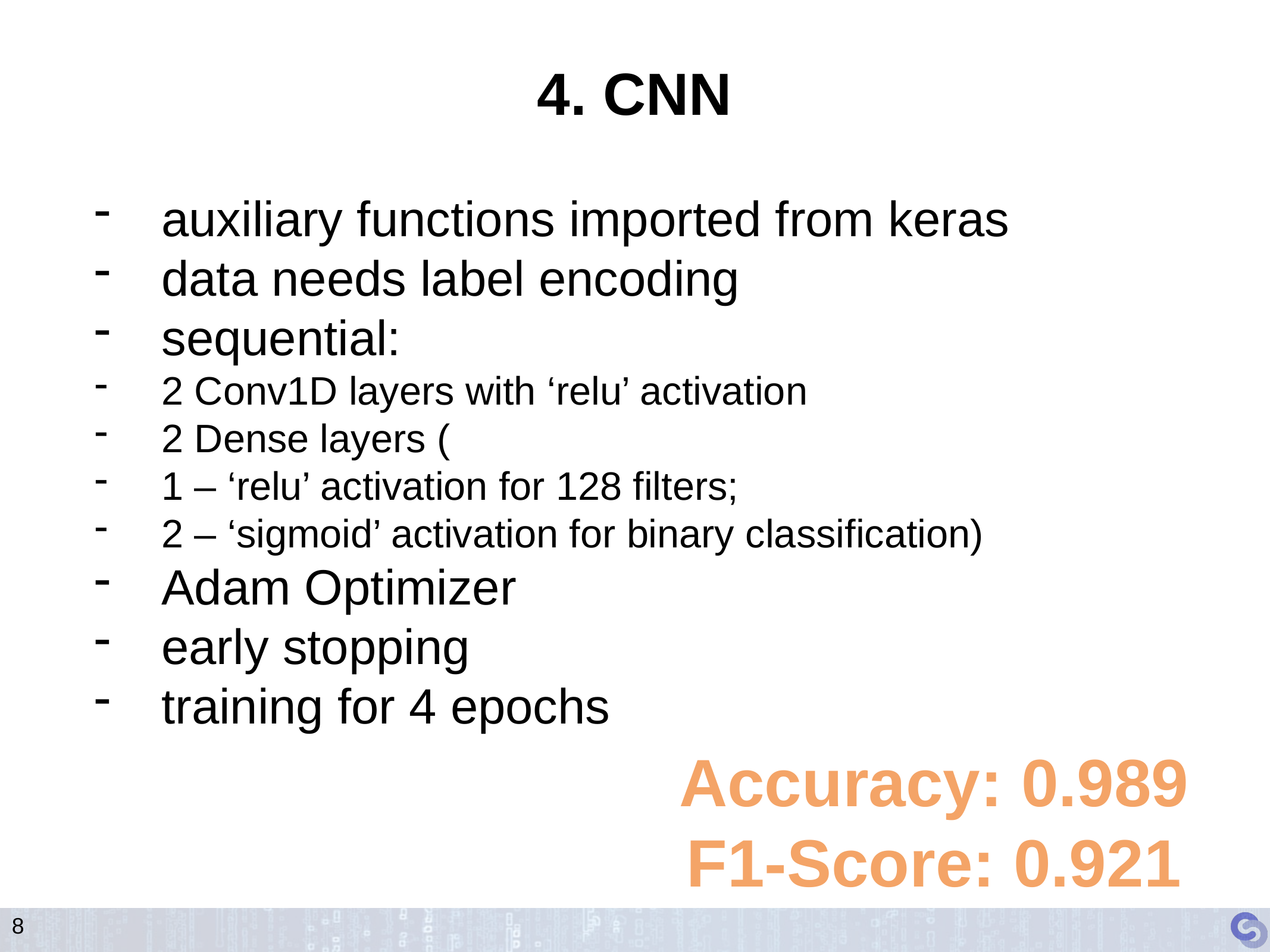

4. CNN

auxiliary functions imported from keras
data needs label encoding
sequential:
2 Conv1D layers with ‘relu’ activation
2 Dense layers (
1 – ‘relu’ activation for 128 filters;
2 – ‘sigmoid’ activation for binary classification)
Adam Optimizer
early stopping
training for 4 epochs

Accuracy: 0.989
F1-Score: 0.921
8